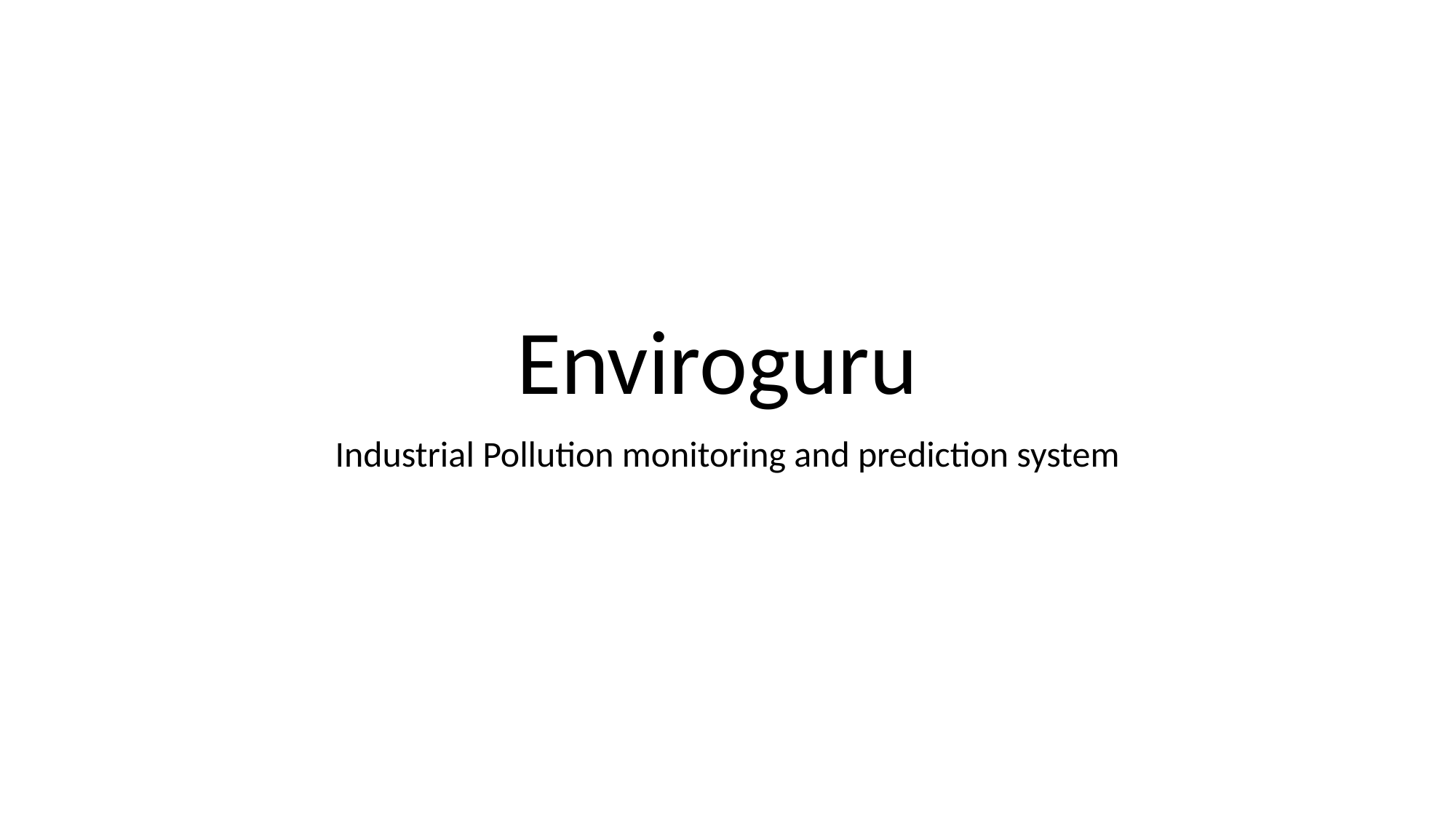

# Enviroguru
Industrial Pollution monitoring and prediction system